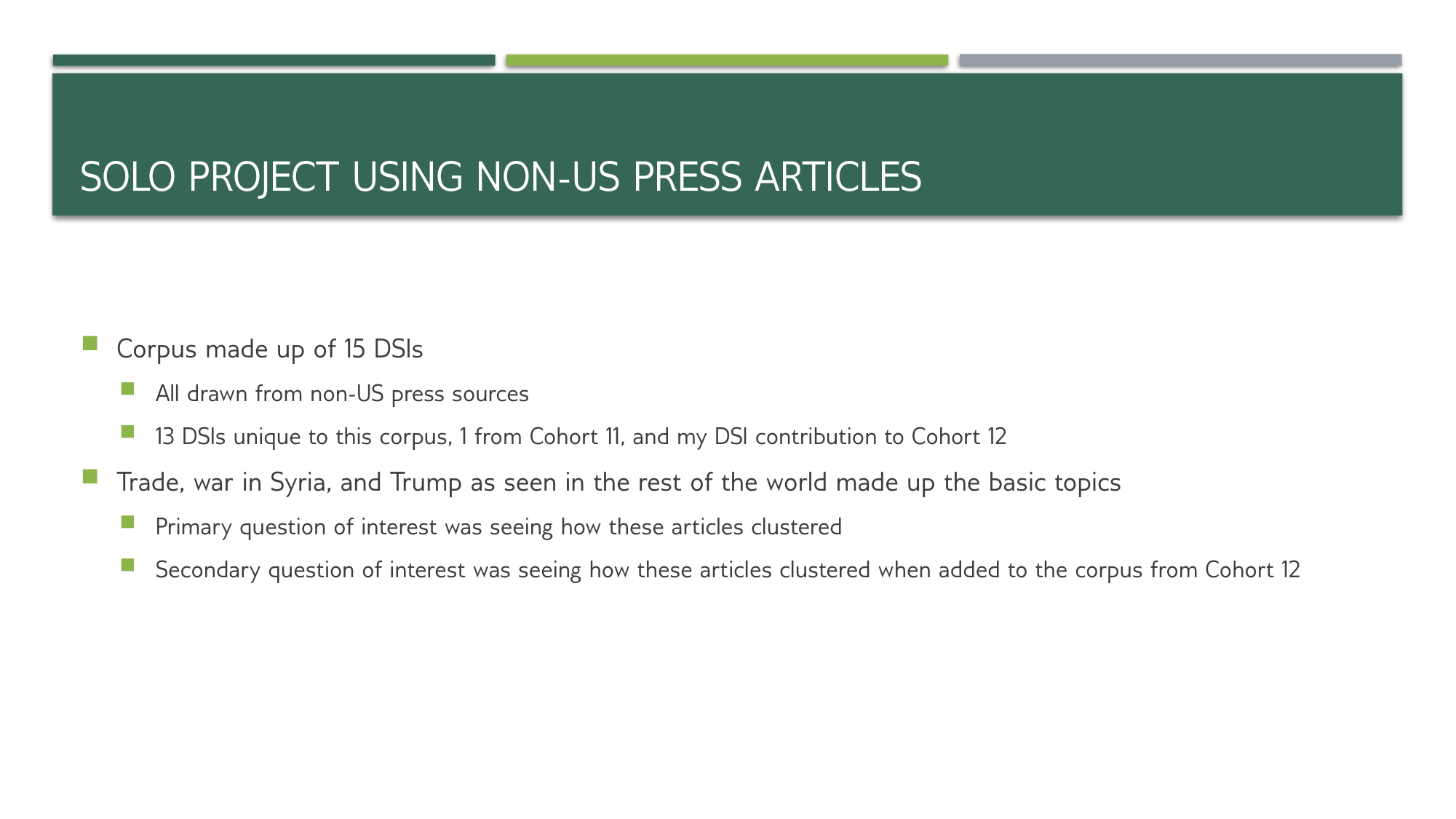

# Solo Project using non-US Press articles
Corpus made up of 15 DSIs
All drawn from non-US press sources
13 DSIs unique to this corpus, 1 from Cohort 11, and my DSI contribution to Cohort 12
Trade, war in Syria, and Trump as seen in the rest of the world made up the basic topics
Primary question of interest was seeing how these articles clustered
Secondary question of interest was seeing how these articles clustered when added to the corpus from Cohort 12